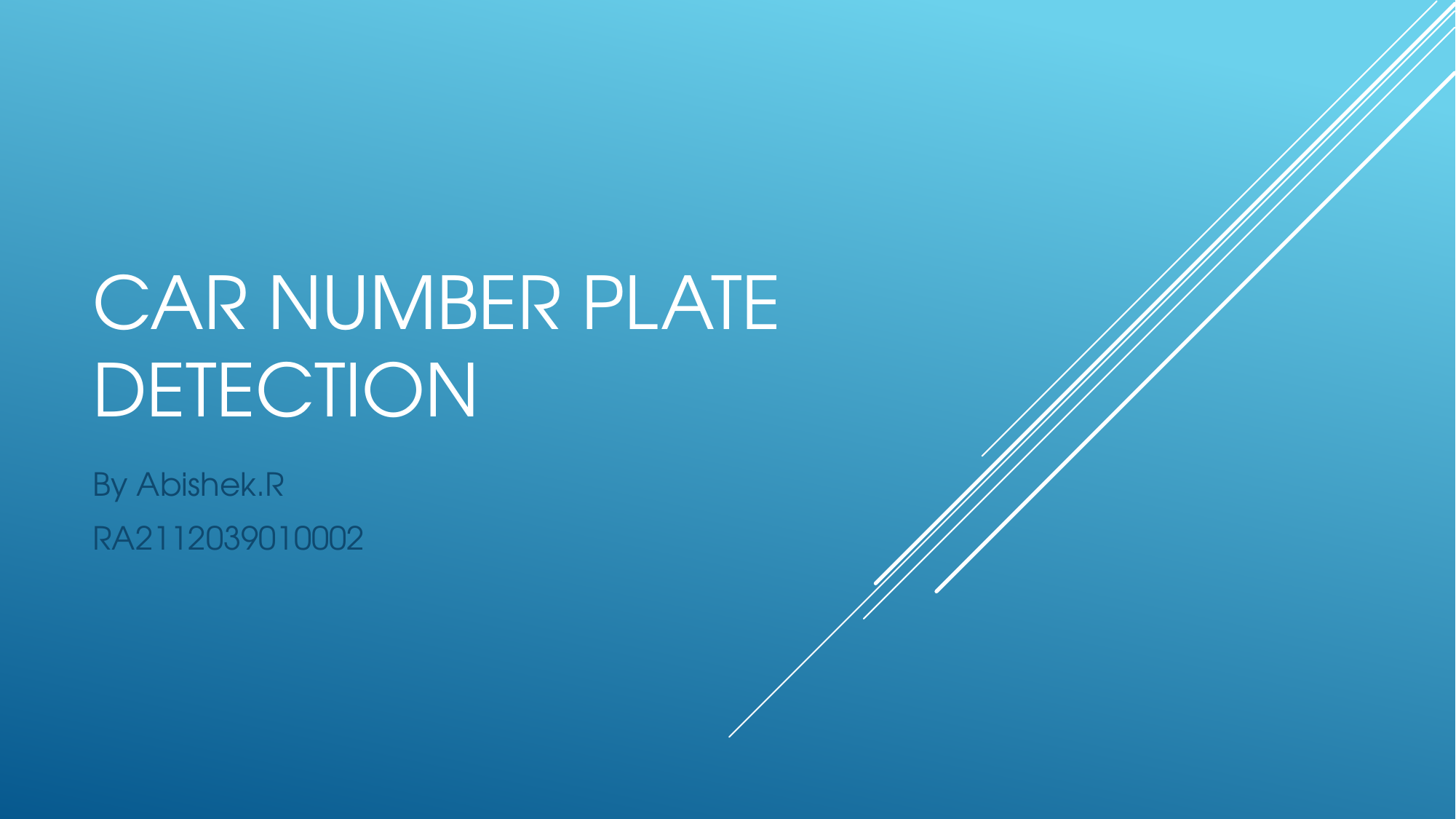

# Car number plate detection
By Abishek.R
RA2112039010002